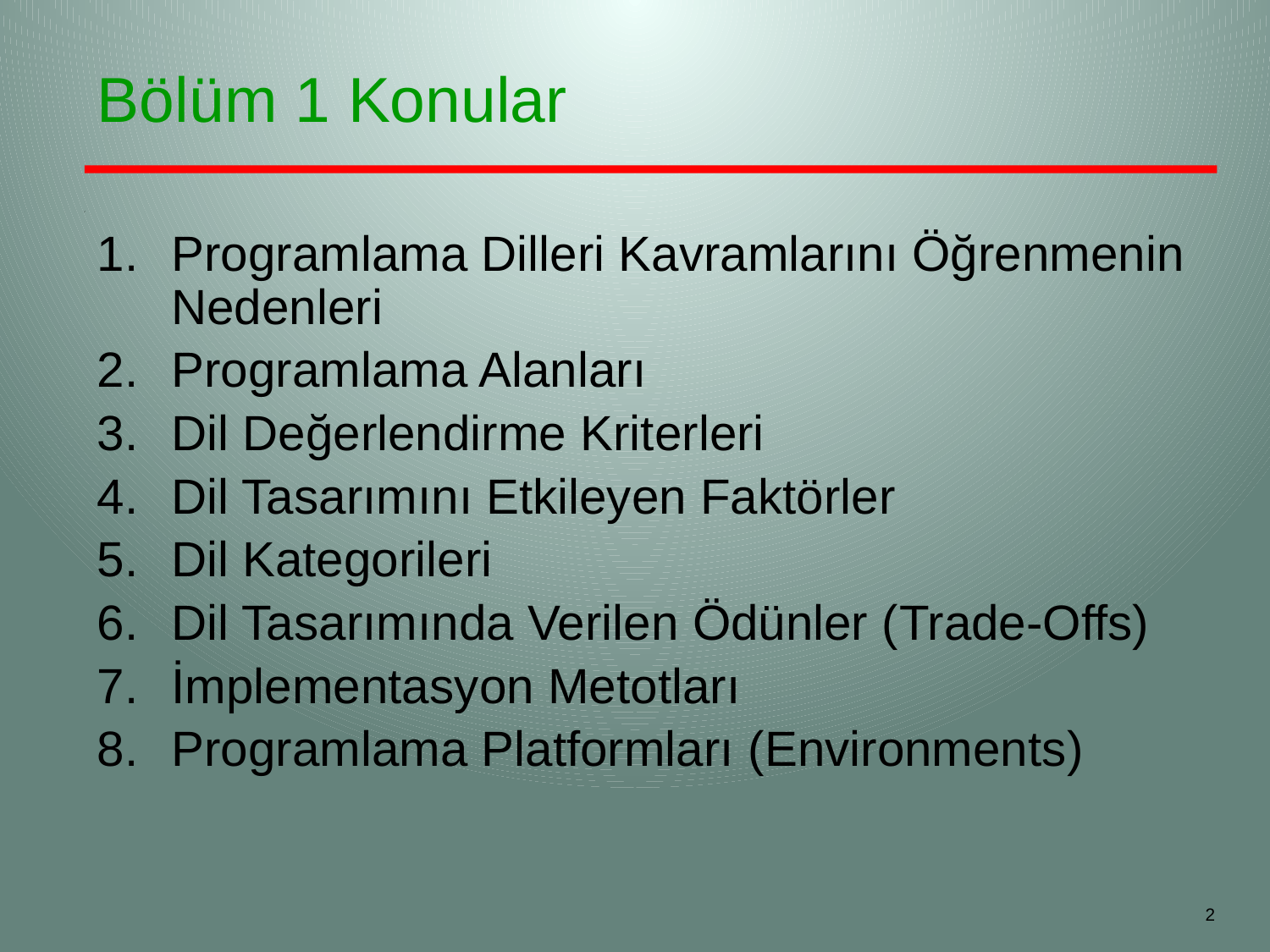

# Bölüm 1 Konular
Programlama Dilleri Kavramlarını Öğrenmenin Nedenleri
Programlama Alanları
Dil Değerlendirme Kriterleri
Dil Tasarımını Etkileyen Faktörler
Dil Kategorileri
Dil Tasarımında Verilen Ödünler (Trade-Offs)
İmplementasyon Metotları
Programlama Platformları (Environments)
2